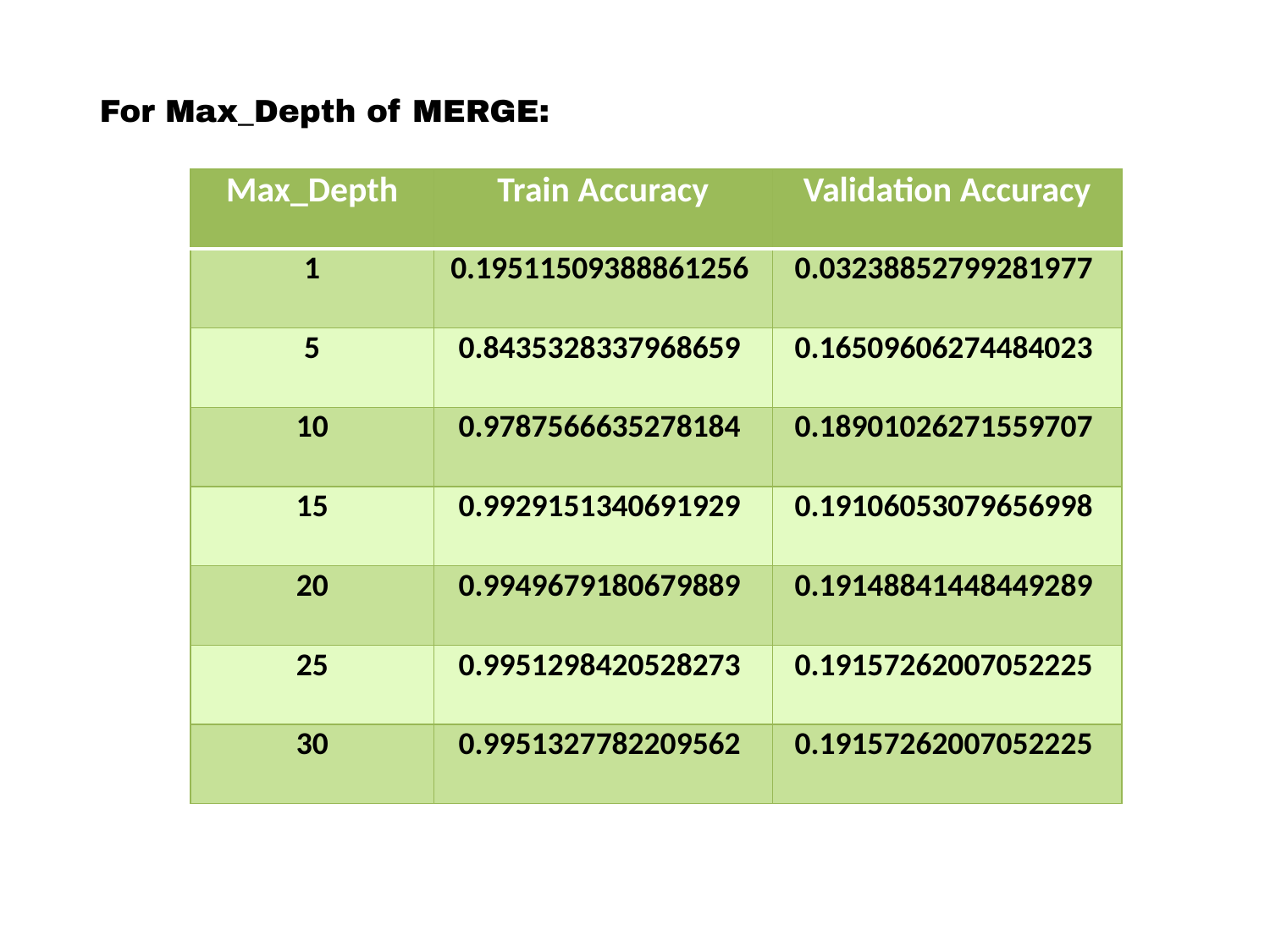

For Max_Depth of MERGE:
| Max\_Depth | Train Accuracy | Validation Accuracy |
| --- | --- | --- |
| 1 | 0.19511509388861256 | 0.03238852799281977 |
| 5 | 0.8435328337968659 | 0.16509606274484023 |
| 10 | 0.9787566635278184 | 0.18901026271559707 |
| 15 | 0.9929151340691929 | 0.19106053079656998 |
| 20 | 0.9949679180679889 | 0.19148841448449289 |
| 25 | 0.9951298420528273 | 0.19157262007052225 |
| 30 | 0.9951327782209562 | 0.19157262007052225 |